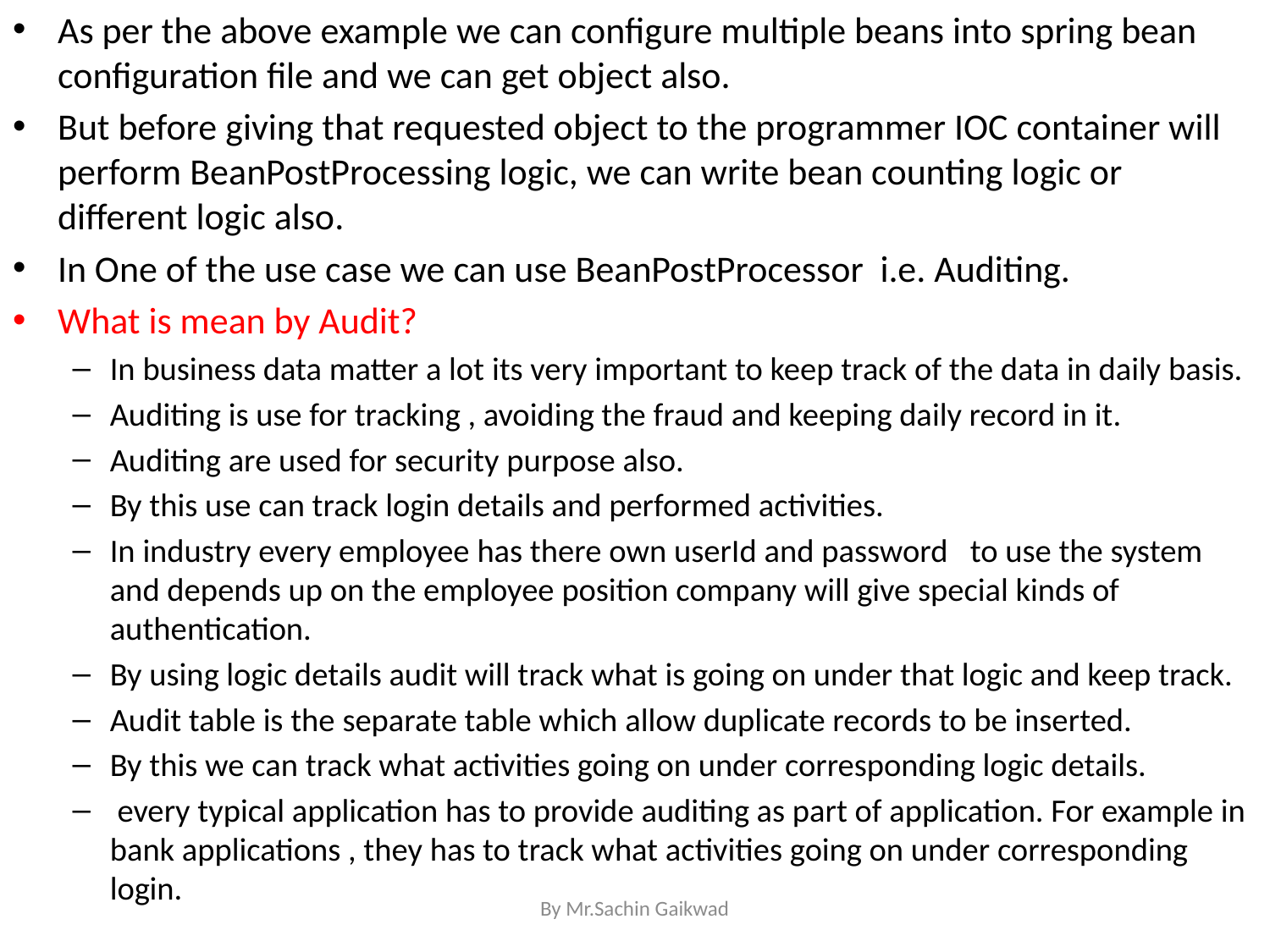

As per the above example we can configure multiple beans into spring bean configuration file and we can get object also.
But before giving that requested object to the programmer IOC container will perform BeanPostProcessing logic, we can write bean counting logic or different logic also.
In One of the use case we can use BeanPostProcessor  i.e. Auditing.
What is mean by Audit?
In business data matter a lot its very important to keep track of the data in daily basis.
Auditing is use for tracking , avoiding the fraud and keeping daily record in it.
Auditing are used for security purpose also.
By this use can track login details and performed activities.
In industry every employee has there own userId and password   to use the system and depends up on the employee position company will give special kinds of authentication.
By using logic details audit will track what is going on under that logic and keep track.
Audit table is the separate table which allow duplicate records to be inserted.
By this we can track what activities going on under corresponding logic details.
 every typical application has to provide auditing as part of application. For example in bank applications , they has to track what activities going on under corresponding login.
By Mr.Sachin Gaikwad